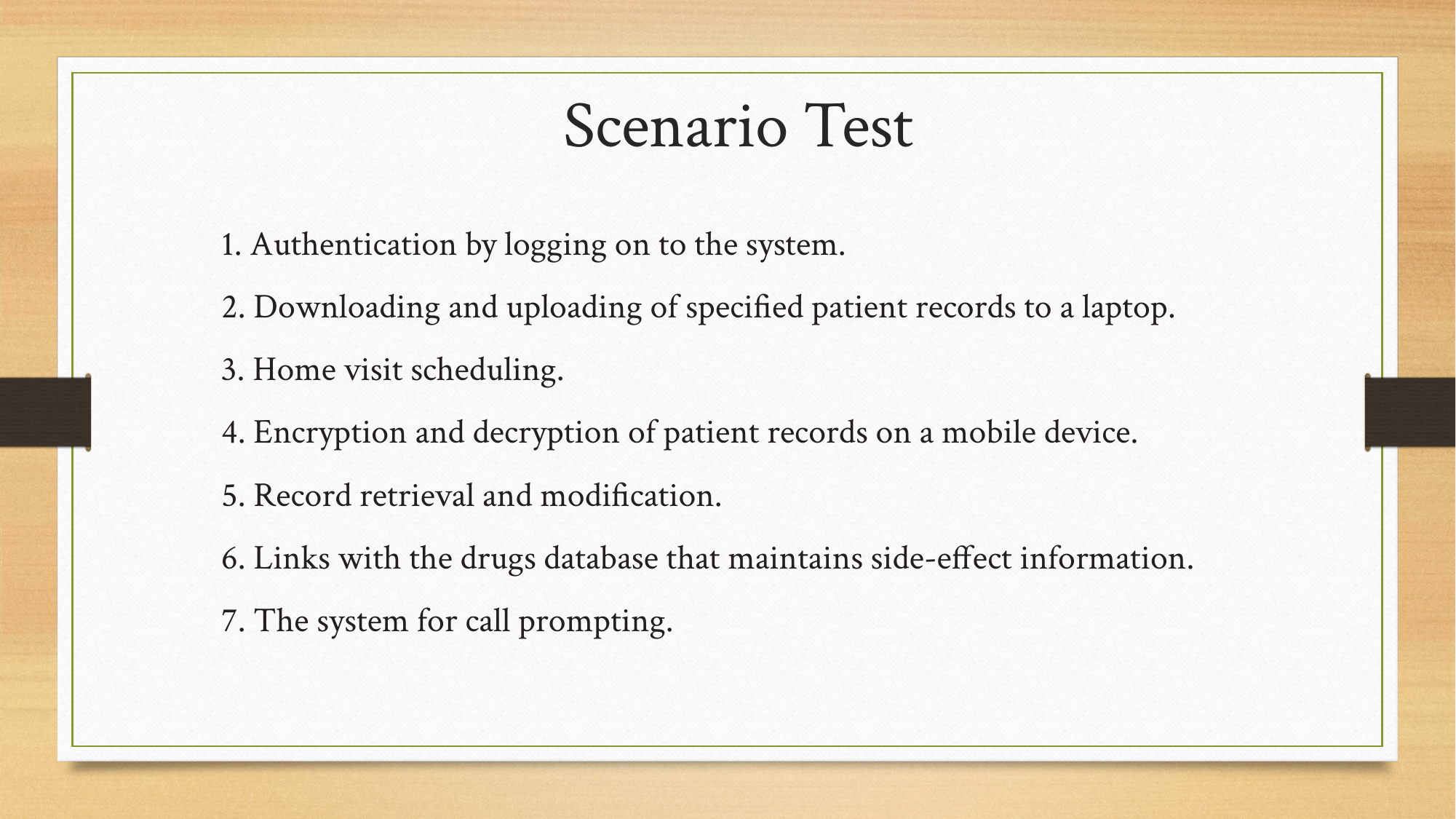

Scenario Test
1. Authentication by logging on to the system.
2. Downloading and uploading of specified patient records to a laptop.
3. Home visit scheduling.
4. Encryption and decryption of patient records on a mobile device.
5. Record retrieval and modification.
6. Links with the drugs database that maintains side-effect information.
7. The system for call prompting.